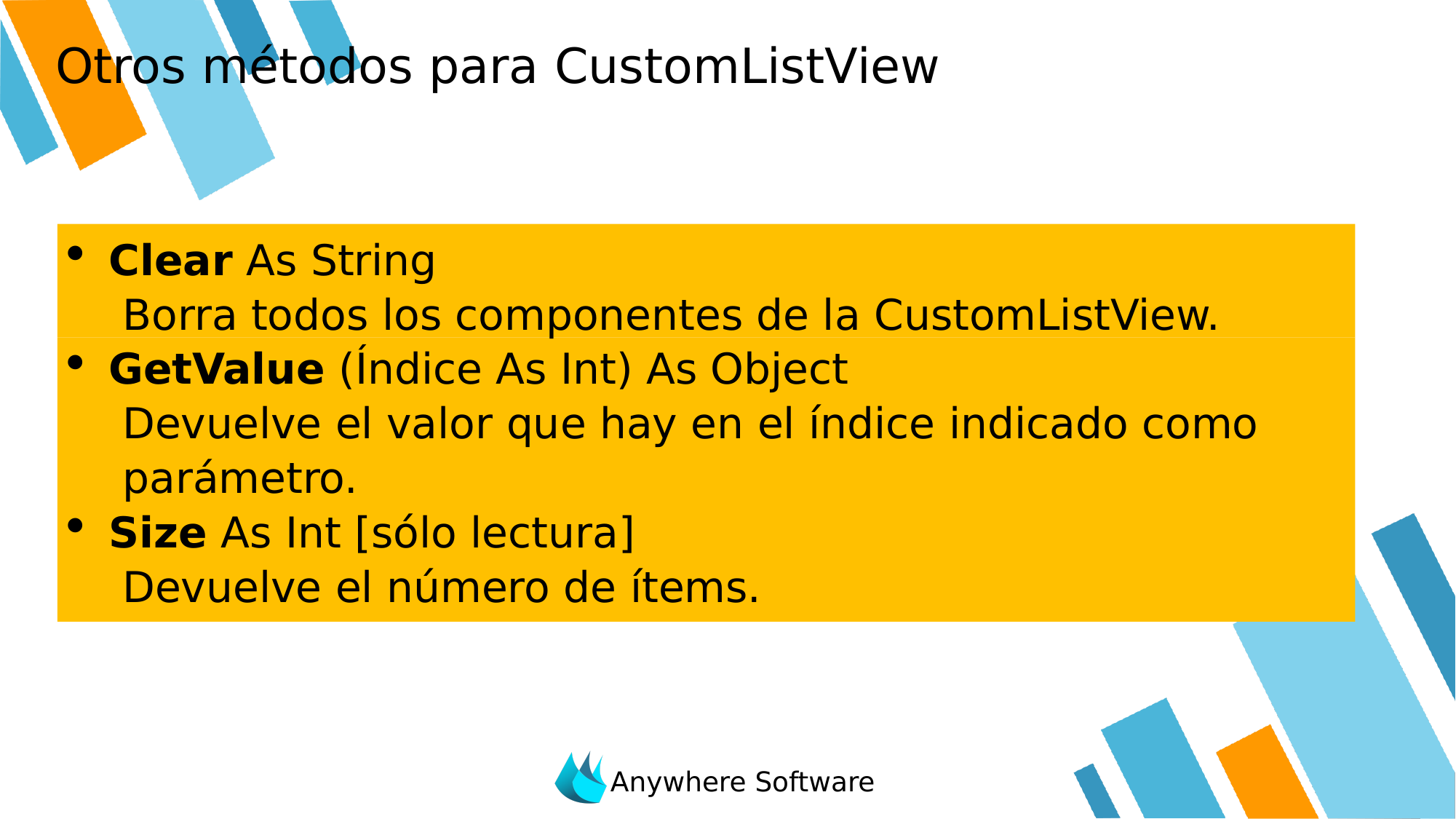

# Otros métodos para CustomListView

Clear As String
Borra todos los componentes de la CustomListView.
GetValue (Índice As Int) As Object
Devuelve el valor que hay en el índice indicado como parámetro.
Size As Int [sólo lectura]
Devuelve el número de ítems.